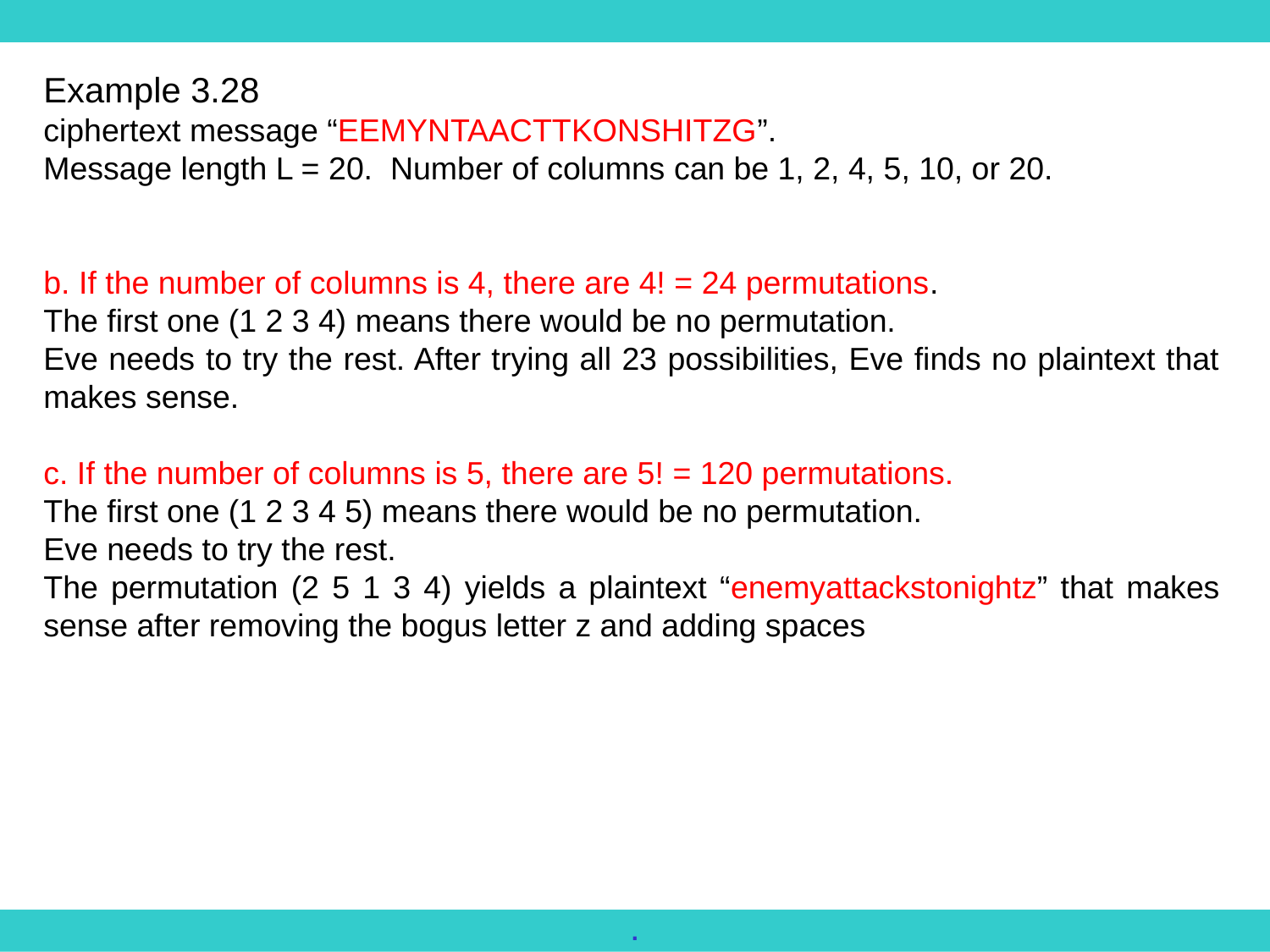

Example 3.28
ciphertext message “EEMYNTAACTTKONSHITZG”.
Message length L = 20.  Number of columns can be 1, 2, 4, 5, 10, or 20.

b. If the number of columns is 4, there are 4! = 24 permutations.
The first one (1 2 3 4) means there would be no permutation.
Eve needs to try the rest. After trying all 23 possibilities, Eve finds no plaintext that makes sense.

c. If the number of columns is 5, there are 5! = 120 permutations.
The first one (1 2 3 4 5) means there would be no permutation.
Eve needs to try the rest.
The permutation (2 5 1 3 4) yields a plaintext “enemyattackstonightz” that makes sense after removing the bogus letter z and adding spaces
.